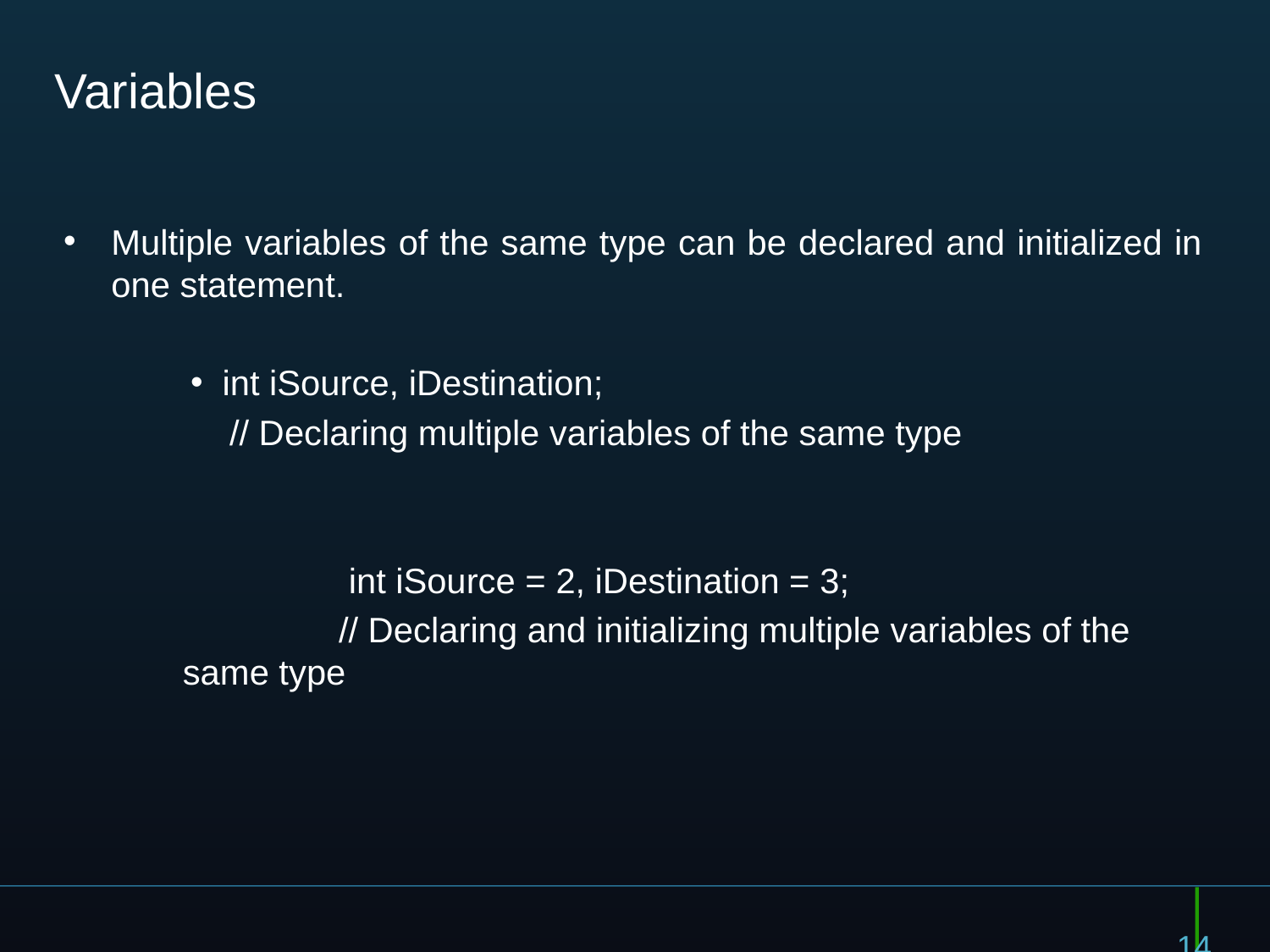

# Variables

Multiple variables of the same type can be declared and initialized in one statement.

int iSource, iDestination;
    // Declaring multiple variables of the same type

	    int iSource = 2, iDestination = 3;
	   // Declaring and initializing multiple variables of the same type

14